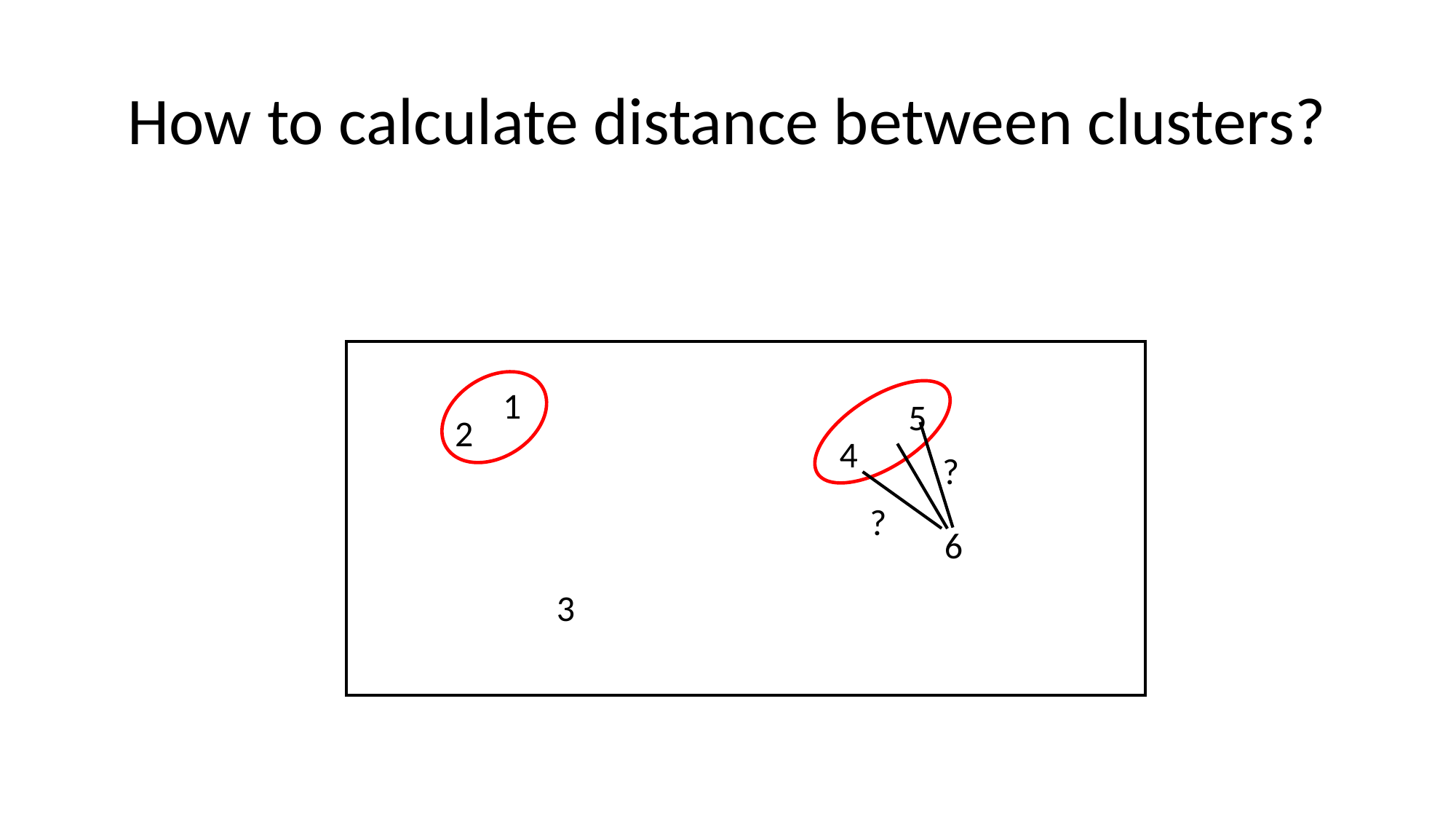

# How to calculate distance between clusters?

1
5

2
4
?
?
6
3